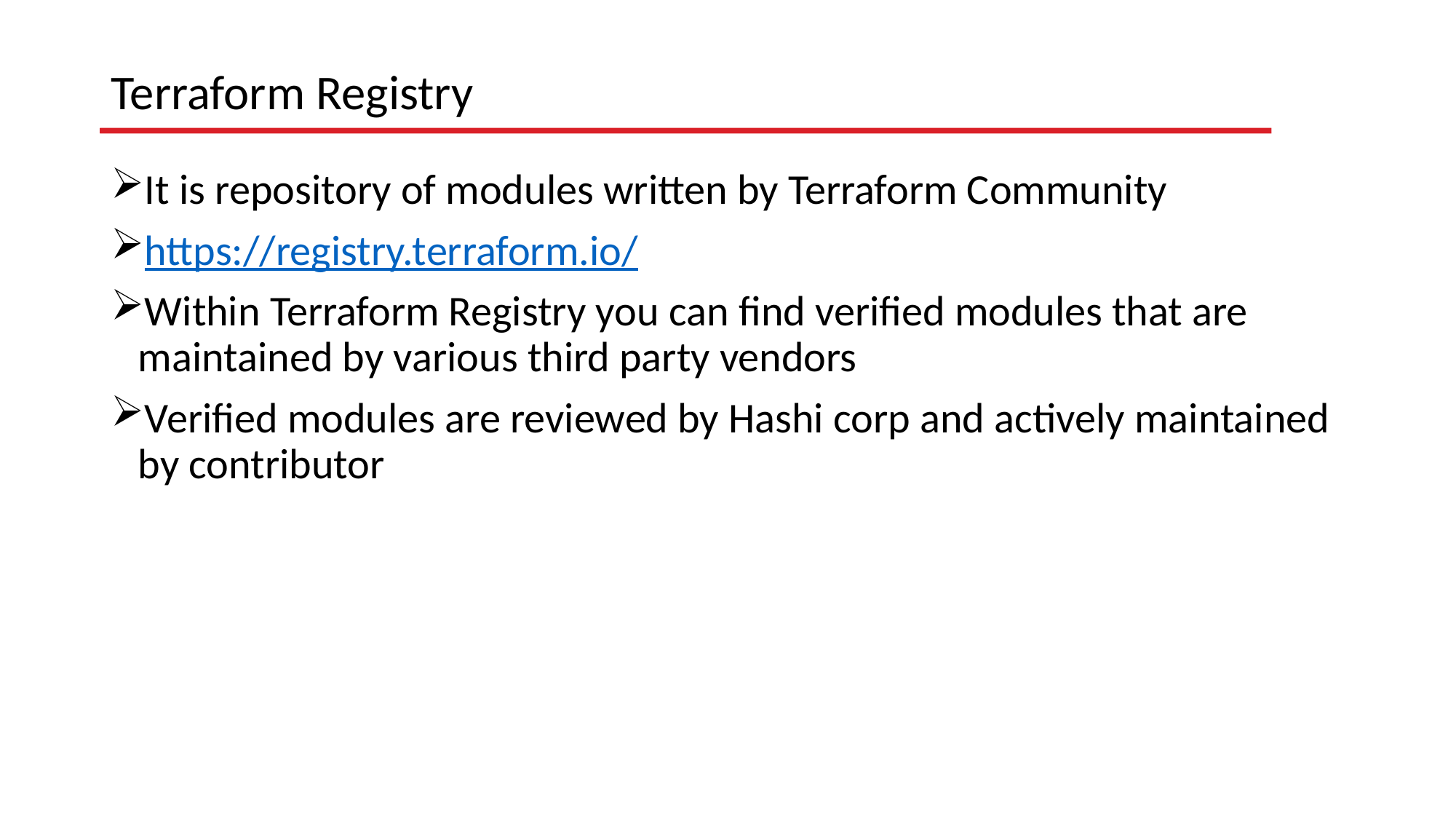

# Terraform Registry

It is repository of modules written by Terraform Community
https://registry.terraform.io/
Within Terraform Registry you can find verified modules that are maintained by various third party vendors
Verified modules are reviewed by Hashi corp and actively maintained by contributor